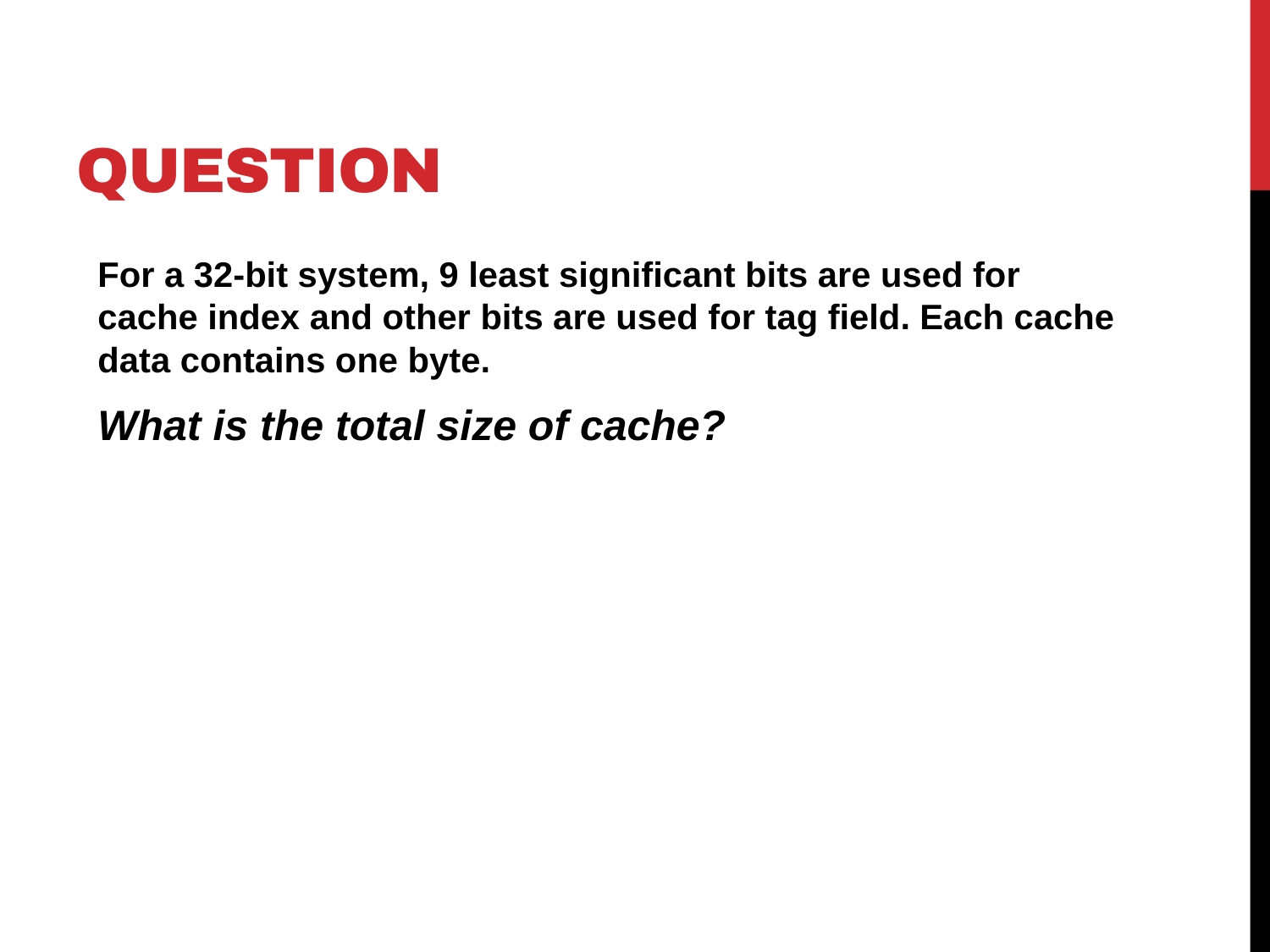

# question
For a 32-bit system, 9 least significant bits are used for cache index and other bits are used for tag field. Each cache data contains one byte.
What is the total size of cache?